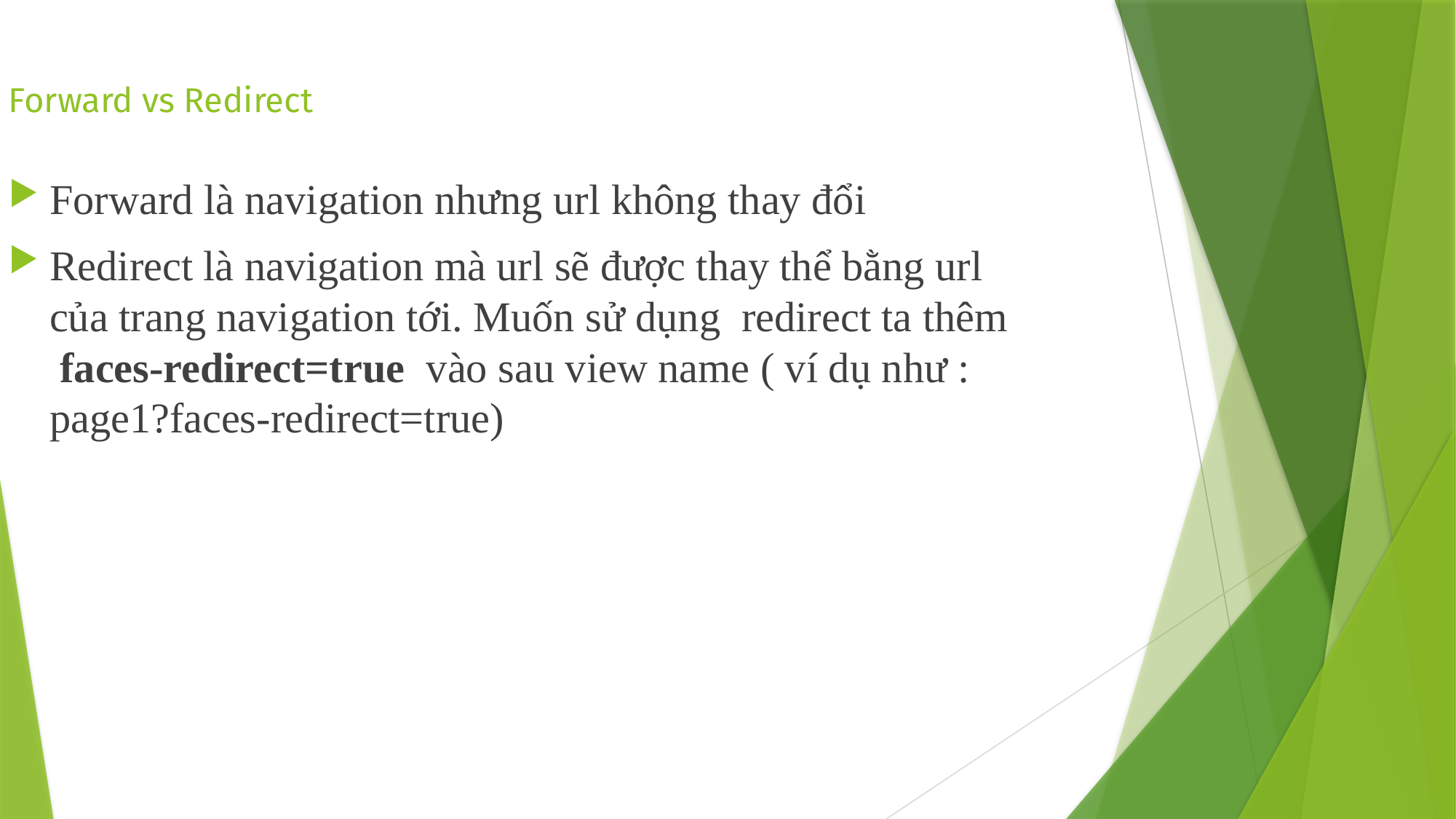

# Forward vs Redirect
Forward là navigation nhưng url không thay đổi
Redirect là navigation mà url sẽ được thay thể bằng url của trang navigation tới. Muốn sử dụng  redirect ta thêm  faces-redirect=true  vào sau view name ( ví dụ như : page1?faces-redirect=true)